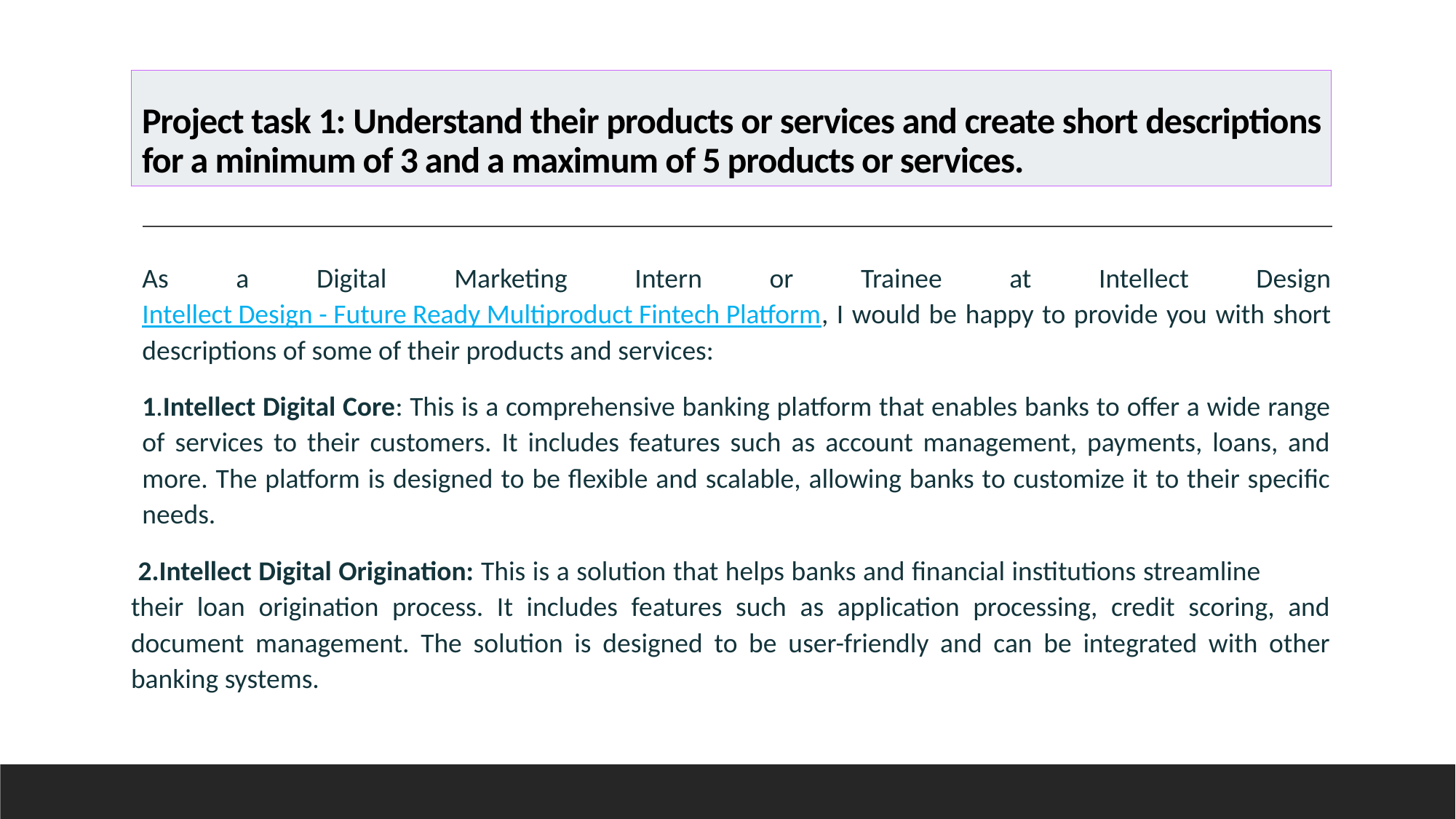

# Project task 1: Understand their products or services and create short descriptions for a minimum of 3 and a maximum of 5 products or services.
As a Digital Marketing Intern or Trainee at Intellect Design Intellect Design - Future Ready Multiproduct Fintech Platform, I would be happy to provide you with short descriptions of some of their products and services:
1.Intellect Digital Core: This is a comprehensive banking platform that enables banks to offer a wide range of services to their customers. It includes features such as account management, payments, loans, and more. The platform is designed to be flexible and scalable, allowing banks to customize it to their specific needs.
 2.Intellect Digital Origination: This is a solution that helps banks and financial institutions streamline           their loan origination process. It includes features such as application processing, credit scoring, and document management. The solution is designed to be user-friendly and can be integrated with other banking systems.